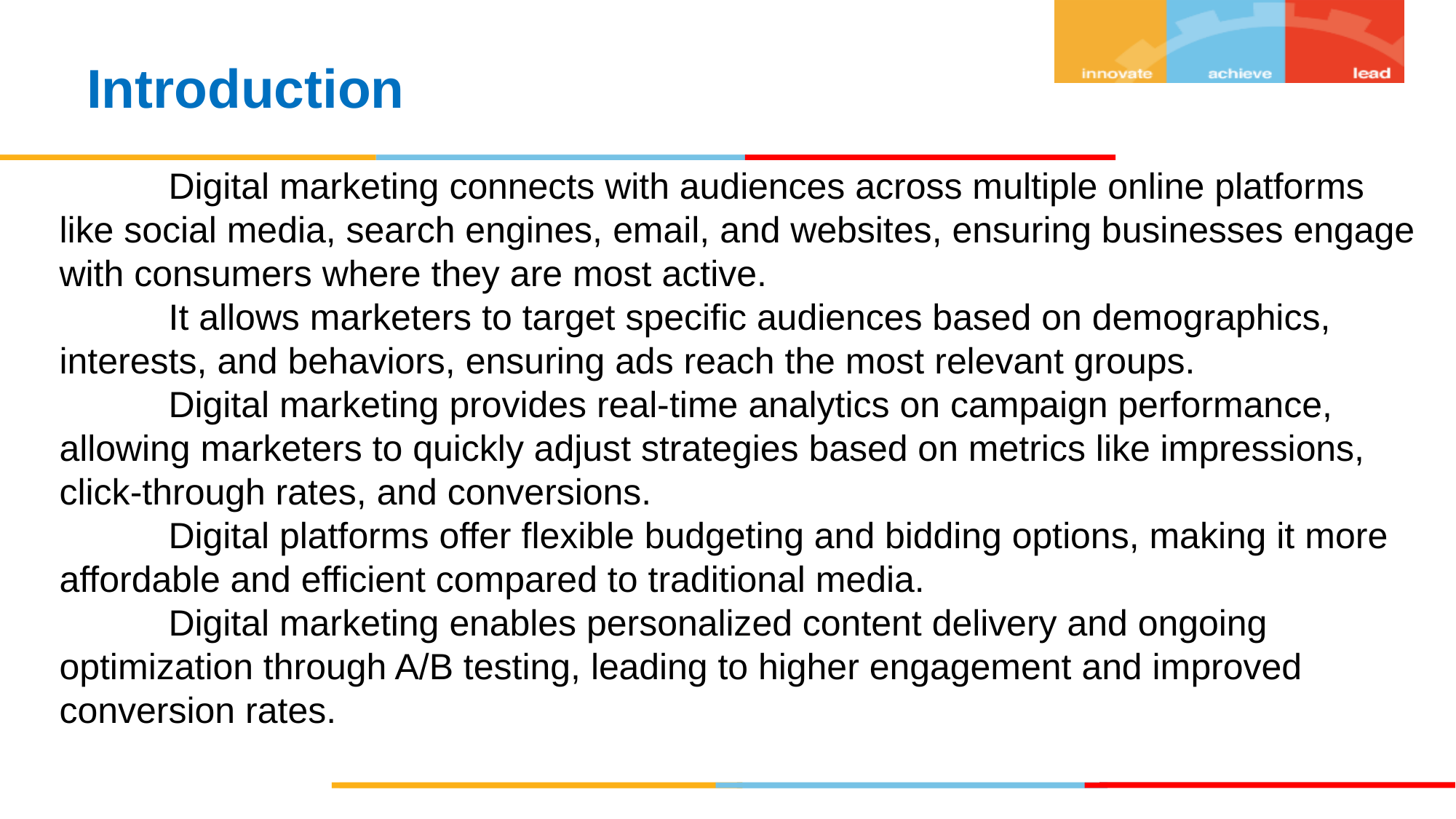

Introduction
	Digital marketing connects with audiences across multiple online platforms like social media, search engines, email, and websites, ensuring businesses engage with consumers where they are most active.
	It allows marketers to target specific audiences based on demographics, interests, and behaviors, ensuring ads reach the most relevant groups.
	Digital marketing provides real-time analytics on campaign performance, allowing marketers to quickly adjust strategies based on metrics like impressions, click-through rates, and conversions.
	Digital platforms offer flexible budgeting and bidding options, making it more affordable and efficient compared to traditional media.
	Digital marketing enables personalized content delivery and ongoing optimization through A/B testing, leading to higher engagement and improved conversion rates.